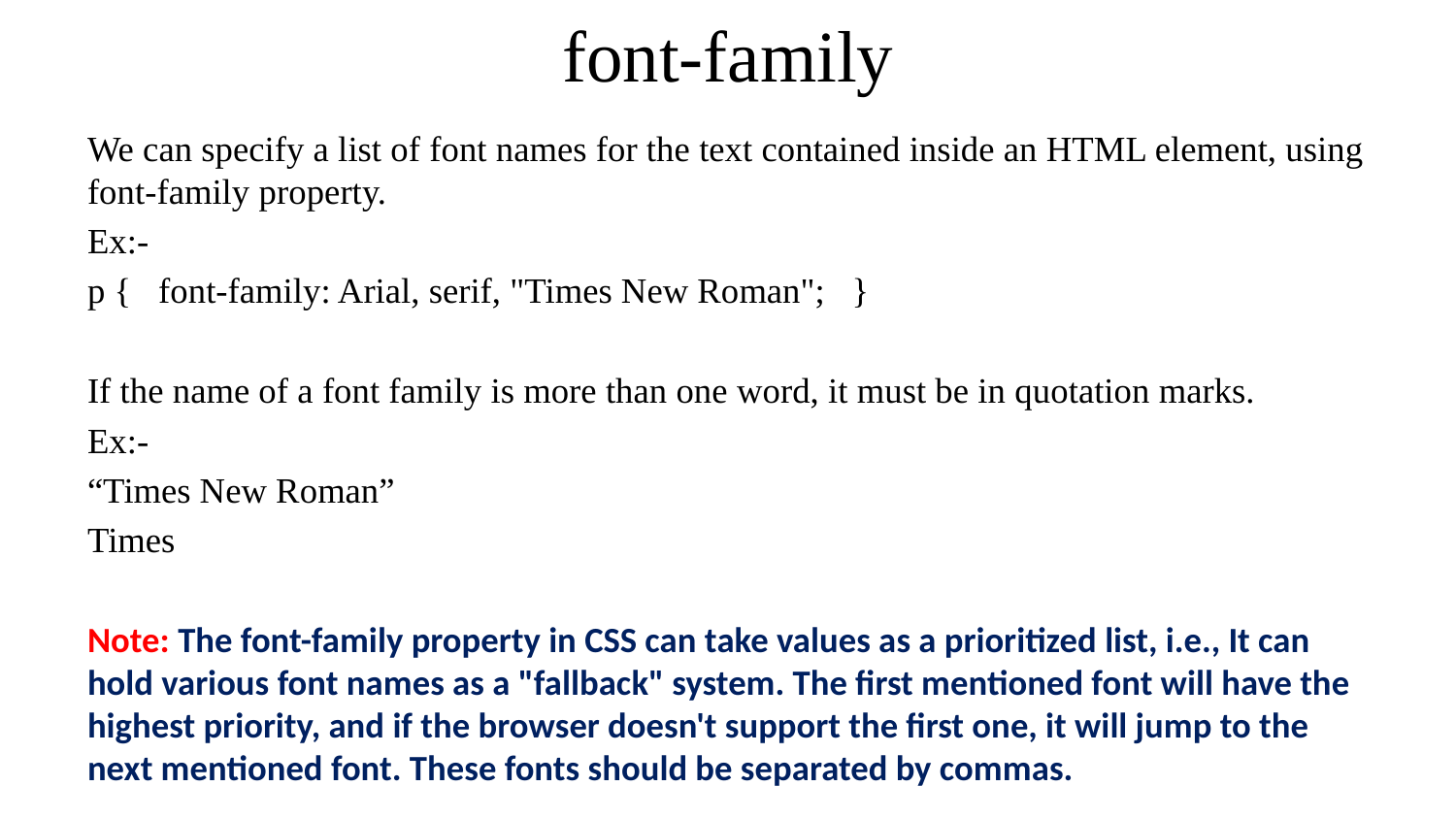

# font-family
We can specify a list of font names for the text contained inside an HTML element, using font-family property.
Ex:-
p {   font-family: Arial, serif, "Times New Roman";   }

If the name of a font family is more than one word, it must be in quotation marks.
Ex:-
“Times New Roman”
Times

Note: The font-family property in CSS can take values as a prioritized list, i.e., It can hold various font names as a "fallback" system. The first mentioned font will have the highest priority, and if the browser doesn't support the first one, it will jump to the next mentioned font. These fonts should be separated by commas.